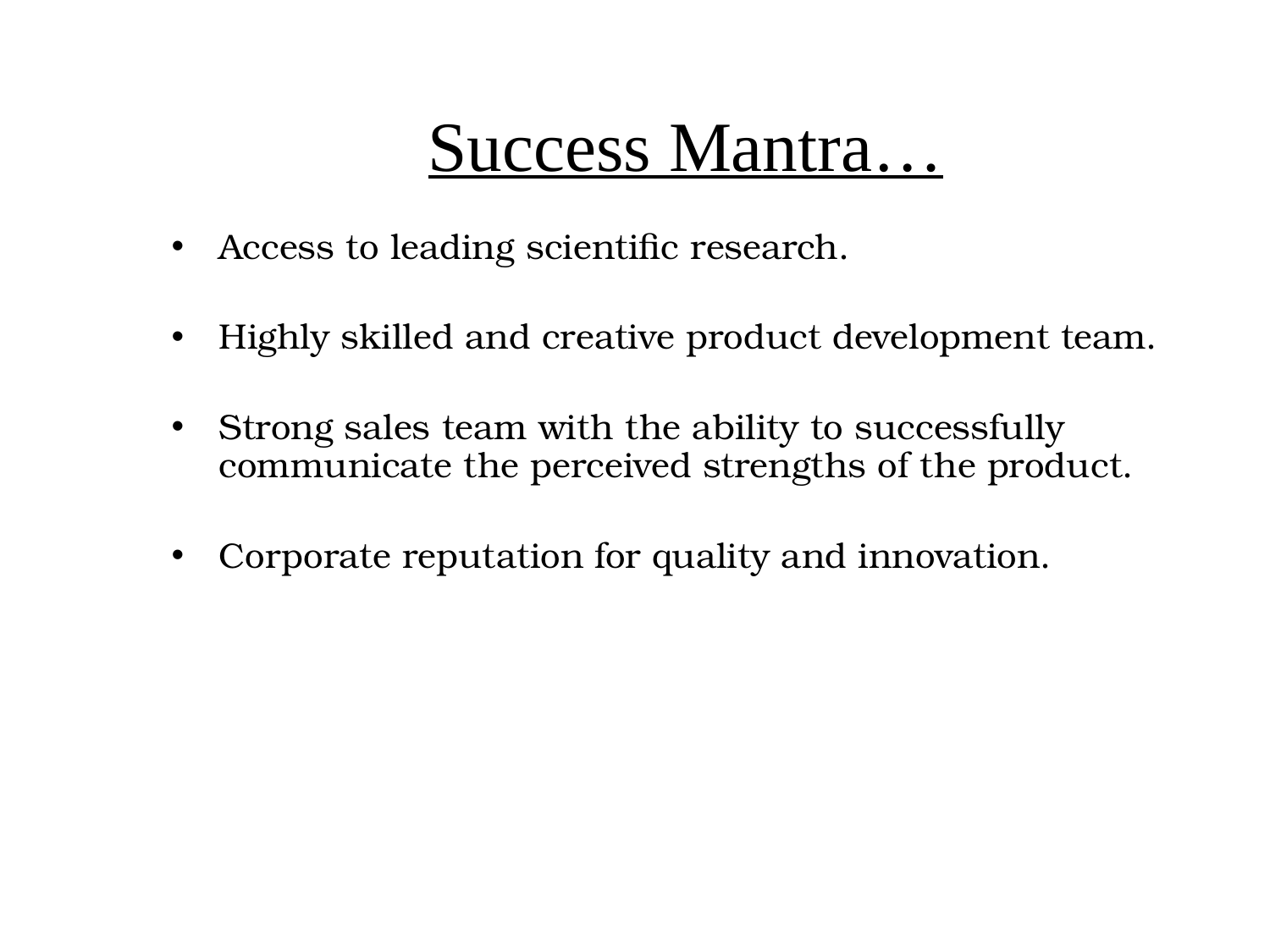

# Success Mantra…
Access to leading scientific research.

Highly skilled and creative product development team.

Strong sales team with the ability to successfully communicate the perceived strengths of the product.

Corporate reputation for quality and innovation.